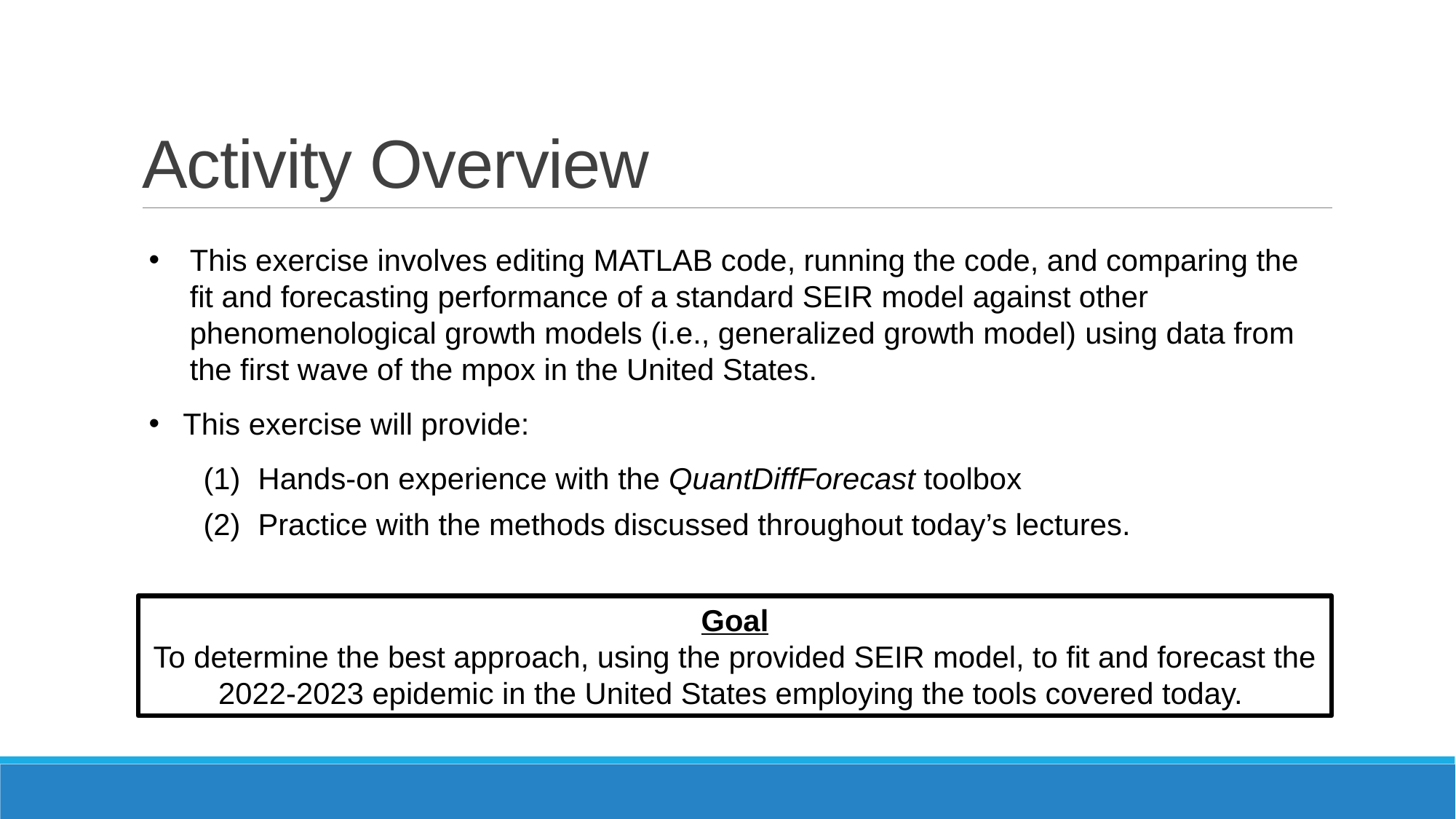

# Activity Overview
This exercise involves editing MATLAB code, running the code, and comparing the fit and forecasting performance of a standard SEIR model against other phenomenological growth models (i.e., generalized growth model) using data from the first wave of the mpox in the United States.
This exercise will provide:
Hands-on experience with the QuantDiffForecast toolbox
Practice with the methods discussed throughout today’s lectures.
Goal
To determine the best approach, using the provided SEIR model, to fit and forecast the 2022-2023 epidemic in the United States employing the tools covered today.